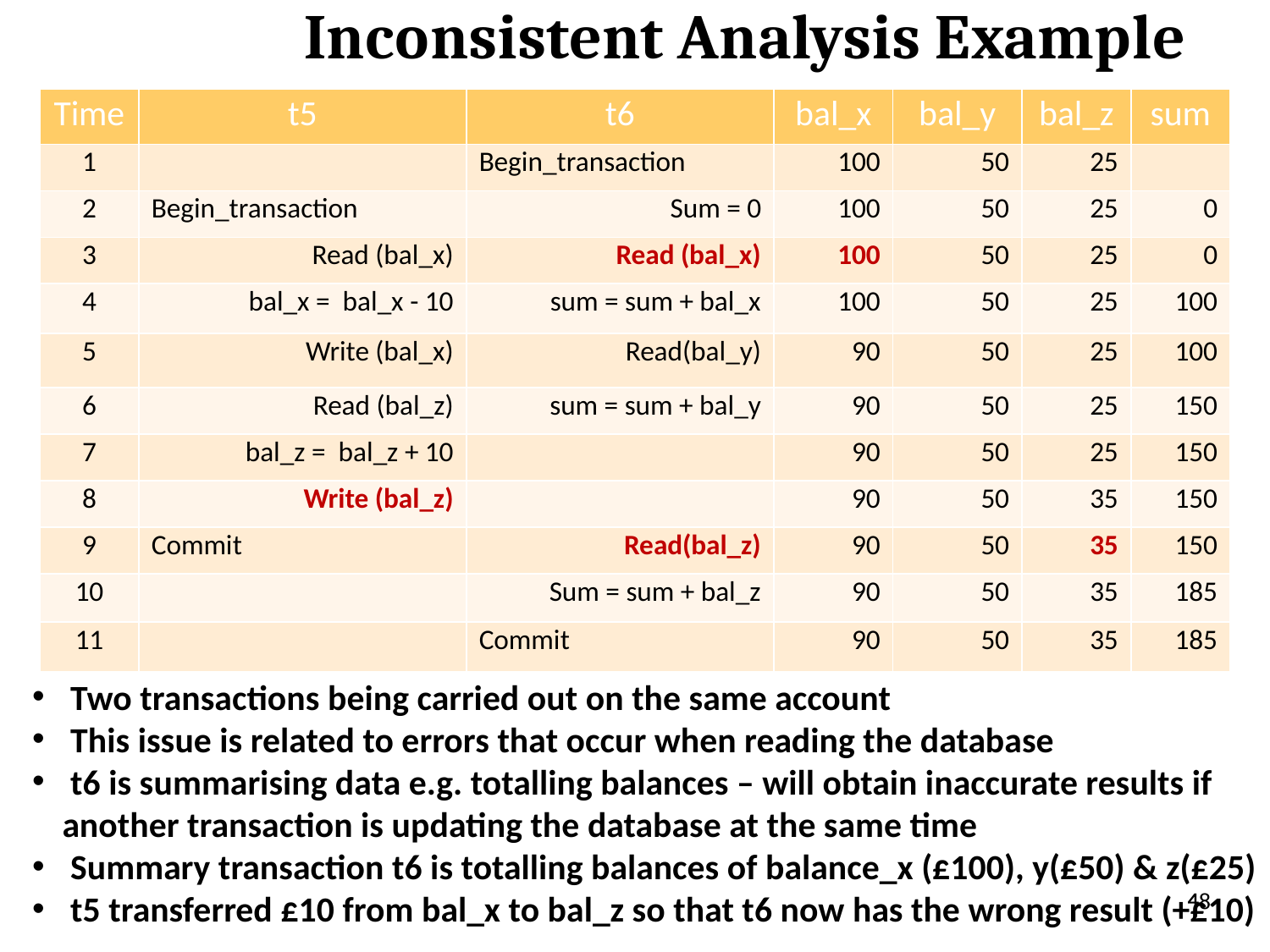

# Inconsistent Analysis Example
| Time | t5 | t6 | bal\_x | bal\_y | bal\_z | sum |
| --- | --- | --- | --- | --- | --- | --- |
| 1 |  | Begin\_transaction | 100 | 50 | 25 |  |
| 2 | Begin\_transaction | Sum = 0 | 100 | 50 | 25 | 0 |
| 3 | Read (bal\_x) | Read (bal\_x) | 100 | 50 | 25 | 0 |
| 4 | bal\_x = bal\_x - 10 | sum = sum + bal\_x | 100 | 50 | 25 | 100 |
| 5 | Write (bal\_x) | Read(bal\_y) | 90 | 50 | 25 | 100 |
| 6 | Read (bal\_z) | sum = sum + bal\_y | 90 | 50 | 25 | 150 |
| 7 | bal\_z = bal\_z + 10 |  | 90 | 50 | 25 | 150 |
| 8 | Write (bal\_z) |  | 90 | 50 | 35 | 150 |
| 9 | Commit | Read(bal\_z) | 90 | 50 | 35 | 150 |
| 10 |  | Sum = sum + bal\_z | 90 | 50 | 35 | 185 |
| 11 |  | Commit | 90 | 50 | 35 | 185 |
 Two transactions being carried out on the same account
 This issue is related to errors that occur when reading the database
 t6 is summarising data e.g. totalling balances – will obtain inaccurate results if another transaction is updating the database at the same time
 Summary transaction t6 is totalling balances of balance_x (£100), y(£50) & z(£25)
 t5 transferred £10 from bal_x to bal_z so that t6 now has the wrong result (+£10)